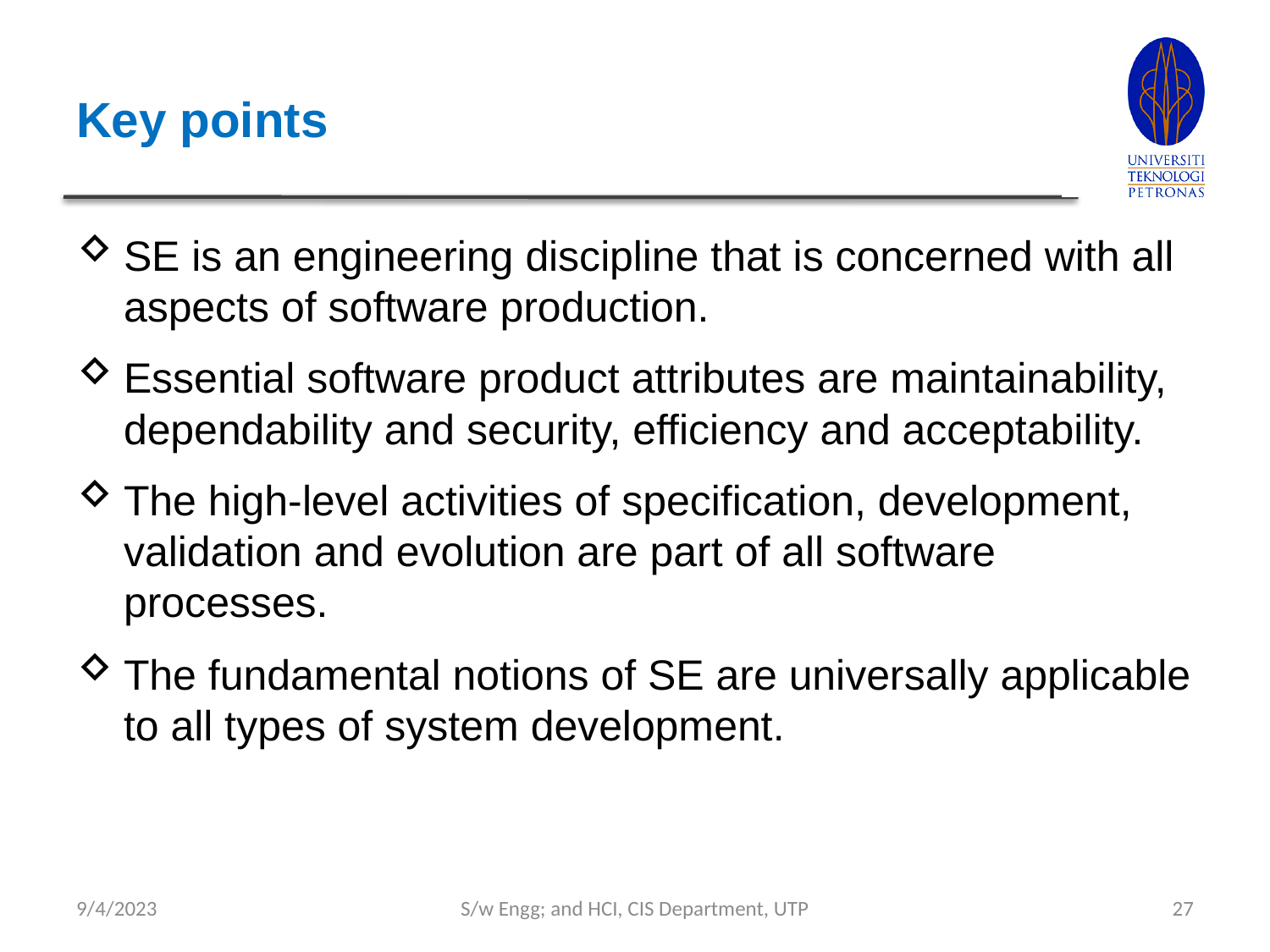

# Key points
SE is an engineering discipline that is concerned with all aspects of software production.
Essential software product attributes are maintainability, dependability and security, efficiency and acceptability.
The high-level activities of specification, development, validation and evolution are part of all software processes.
The fundamental notions of SE are universally applicable to all types of system development.
9/4/2023
S/w Engg; and HCI, CIS Department, UTP
27